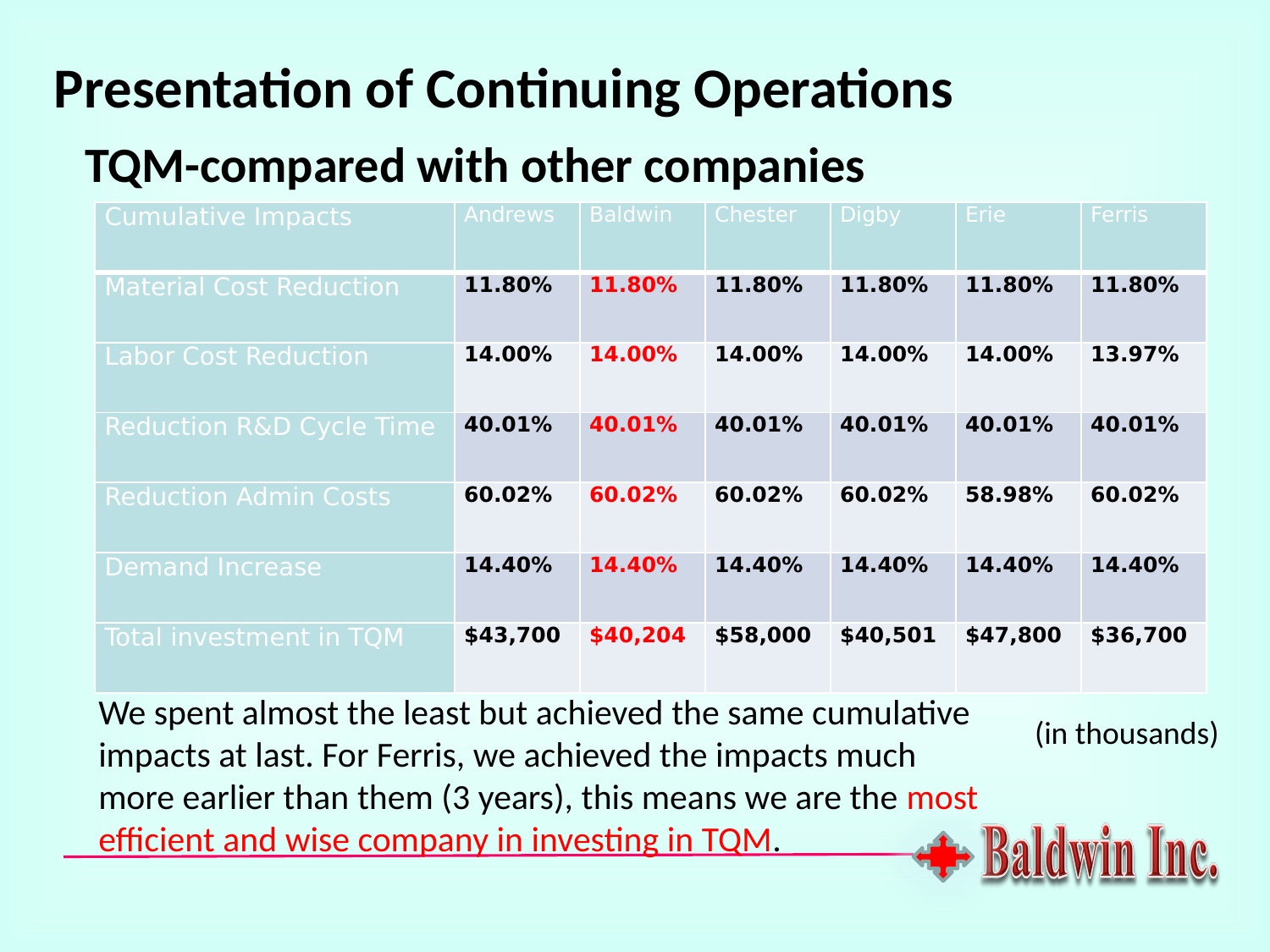

Presentation of Continuing Operations
TQM-compared with other companies
| Cumulative Impacts | Andrews | Baldwin | Chester | Digby | Erie | Ferris |
| --- | --- | --- | --- | --- | --- | --- |
| Material Cost Reduction | 11.80% | 11.80% | 11.80% | 11.80% | 11.80% | 11.80% |
| Labor Cost Reduction | 14.00% | 14.00% | 14.00% | 14.00% | 14.00% | 13.97% |
| Reduction R&D Cycle Time | 40.01% | 40.01% | 40.01% | 40.01% | 40.01% | 40.01% |
| Reduction Admin Costs | 60.02% | 60.02% | 60.02% | 60.02% | 58.98% | 60.02% |
| Demand Increase | 14.40% | 14.40% | 14.40% | 14.40% | 14.40% | 14.40% |
| Total investment in TQM | $43,700 | $40,204 | $58,000 | $40,501 | $47,800 | $36,700 |
We spent almost the least but achieved the same cumulative impacts at last. For Ferris, we achieved the impacts much more earlier than them (3 years), this means we are the most efficient and wise company in investing in TQM.
(in thousands)